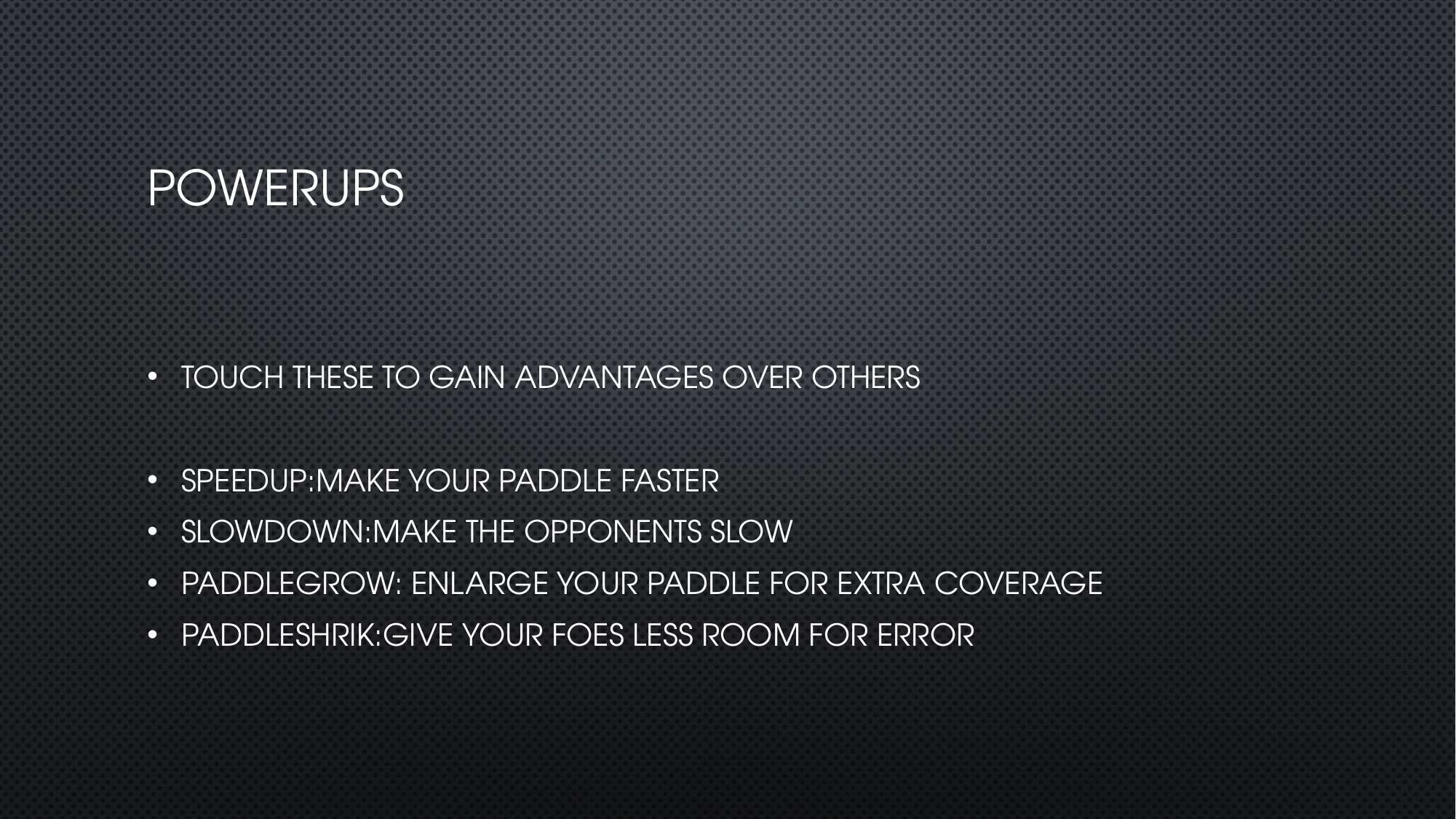

# Powerups
Touch these to gain advantages over others

Speedup:make your paddle faster
Slowdown:make the opponents slow
Paddlegrow: enlarge your paddle for extra coverage
Paddleshrik:give your foes less room for error